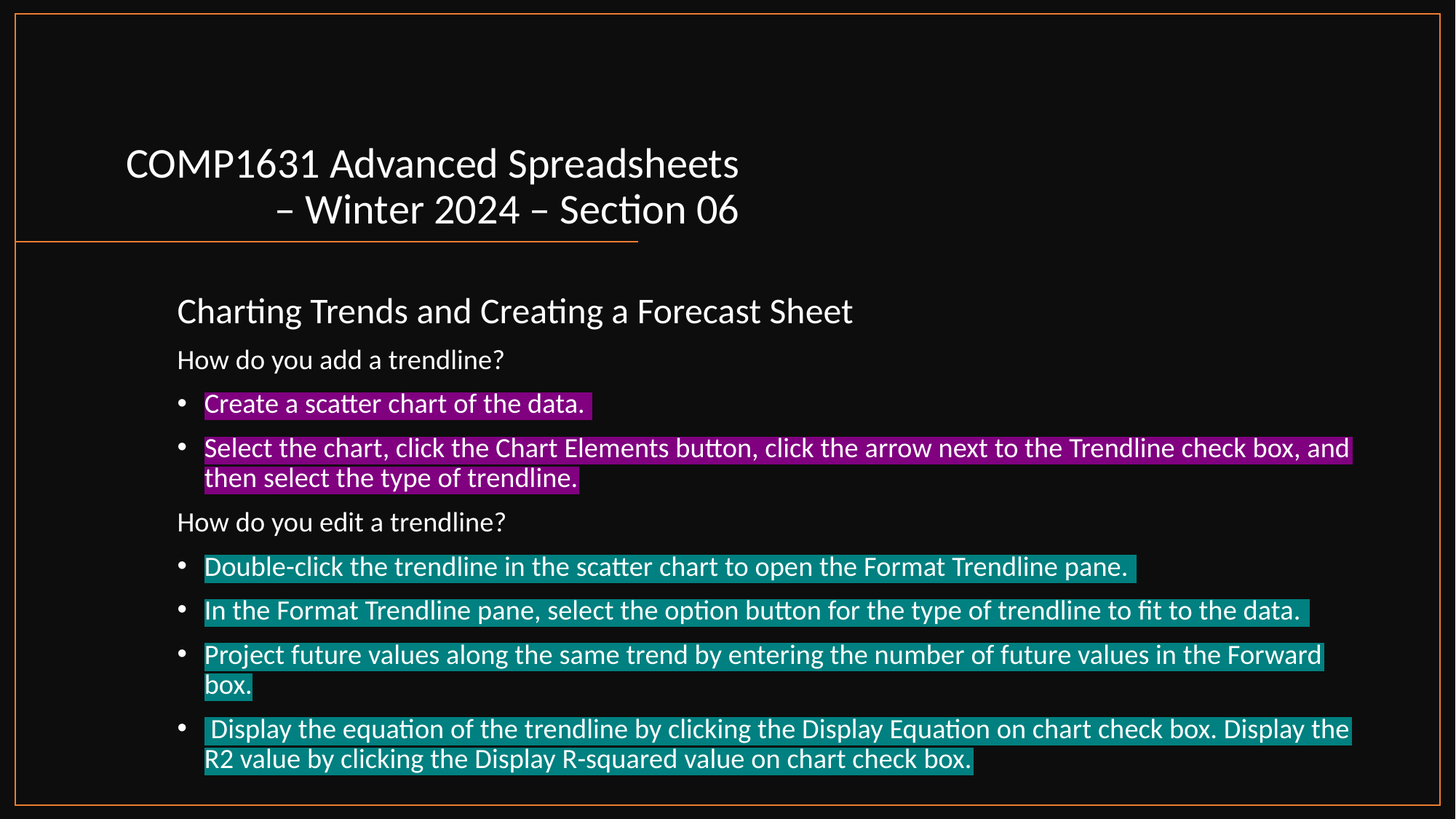

# COMP1631 Advanced Spreadsheets – Winter 2024 – Section 06
Charting Trends and Creating a Forecast Sheet
How do you add a trendline?
Create a scatter chart of the data.
Select the chart, click the Chart Elements button, click the arrow next to the Trendline check box, and then select the type of trendline.
How do you edit a trendline?
Double-click the trendline in the scatter chart to open the Format Trendline pane.
In the Format Trendline pane, select the option button for the type of trendline to fit to the data.
Project future values along the same trend by entering the number of future values in the Forward box.
 Display the equation of the trendline by clicking the Display Equation on chart check box. Display the R2 value by clicking the Display R-squared value on chart check box.